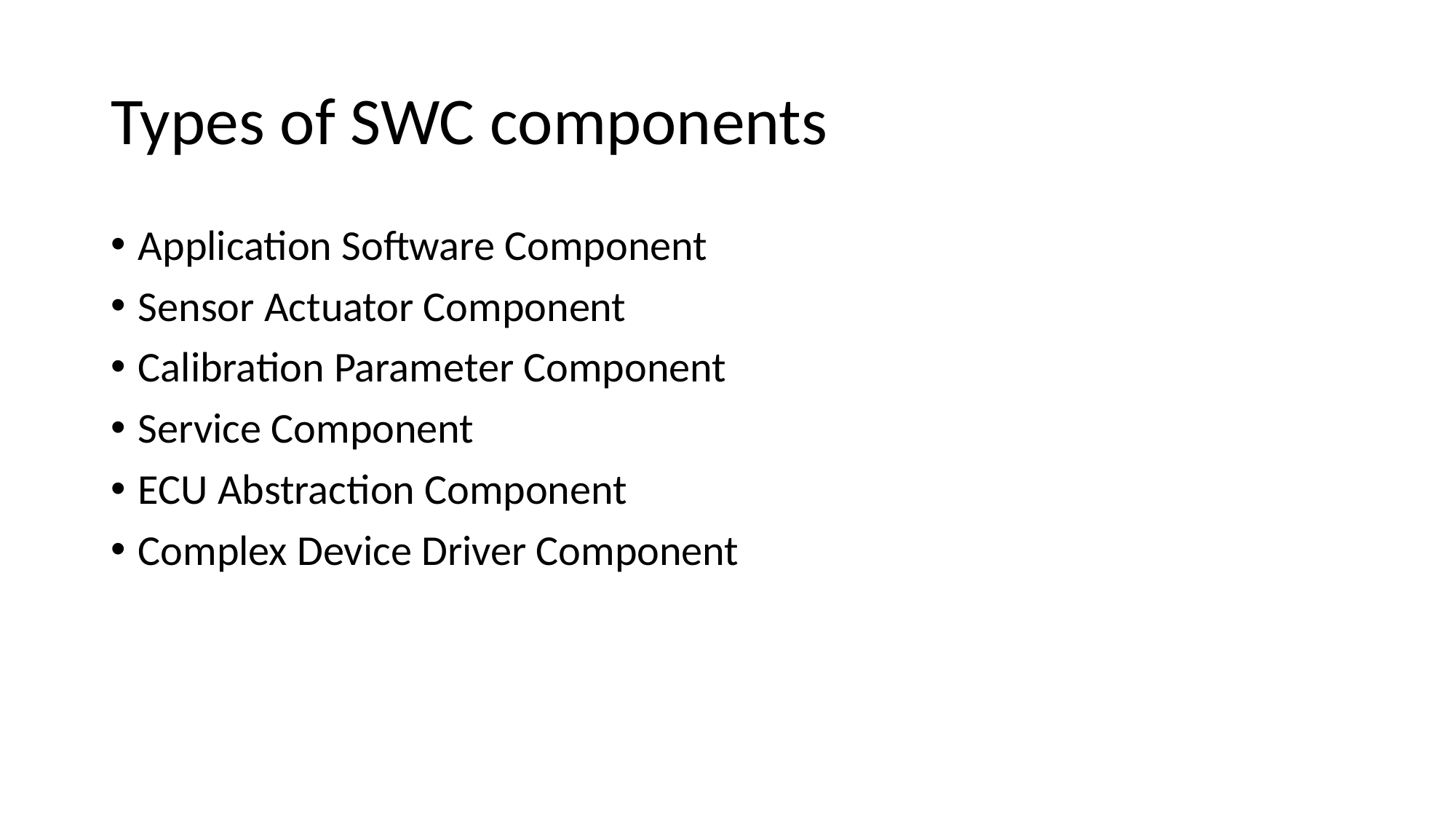

# Types of SWC components
Application Software Component
Sensor Actuator Component
Calibration Parameter Component
Service Component
ECU Abstraction Component
Complex Device Driver Component